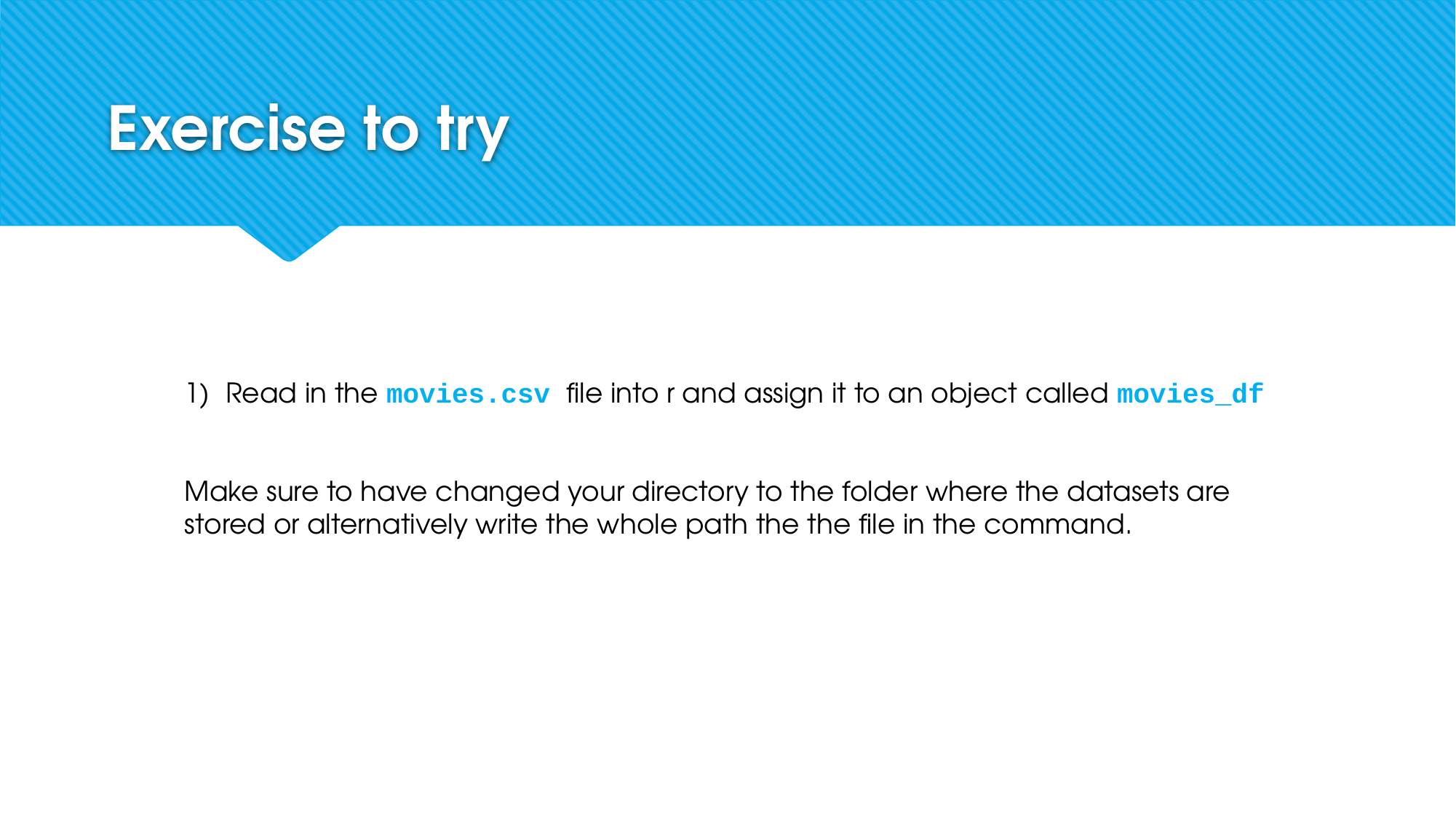

# Exercise to try
Read in the movies.csv file into r and assign it to an object called movies_df

Make sure to have changed your directory to the folder where the datasets are stored or alternatively write the whole path the the file in the command.